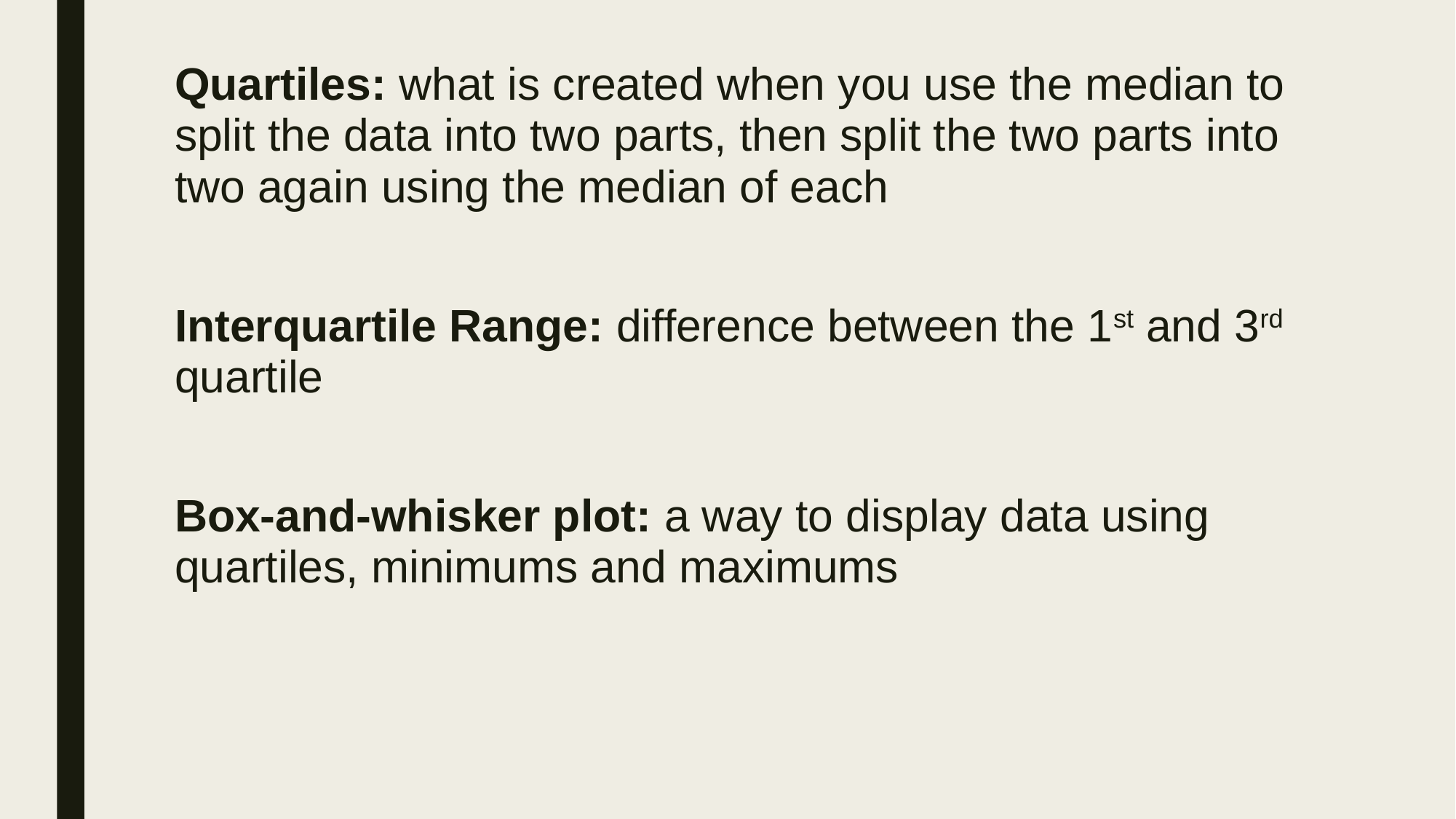

Quartiles: what is created when you use the median to split the data into two parts, then split the two parts into two again using the median of each

Interquartile Range: difference between the 1st and 3rd quartile

Box-and-whisker plot: a way to display data using quartiles, minimums and maximums